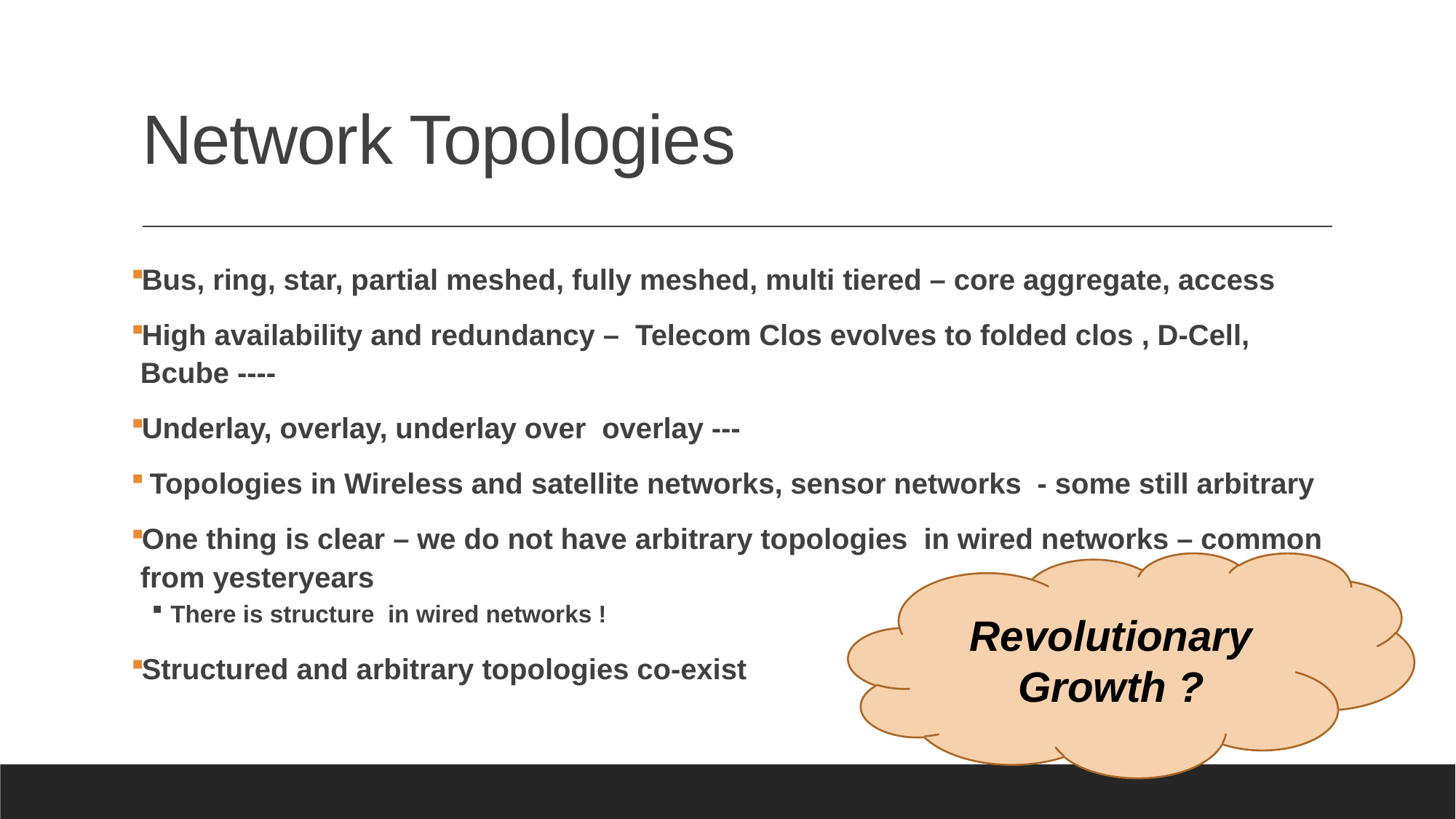

# Network Topologies
Bus, ring, star, partial meshed, fully meshed, multi tiered – core aggregate, access
High availability and redundancy –  Telecom Clos evolves to folded clos , D-Cell, Bcube ----
Underlay, overlay, underlay over  overlay ---
 Topologies in Wireless and satellite networks, sensor networks  - some still arbitrary
One thing is clear – we do not have arbitrary topologies  in wired networks – common from yesteryears
There is structure  in wired networks !
Structured and arbitrary topologies co-exist
Revolutionary Growth ?